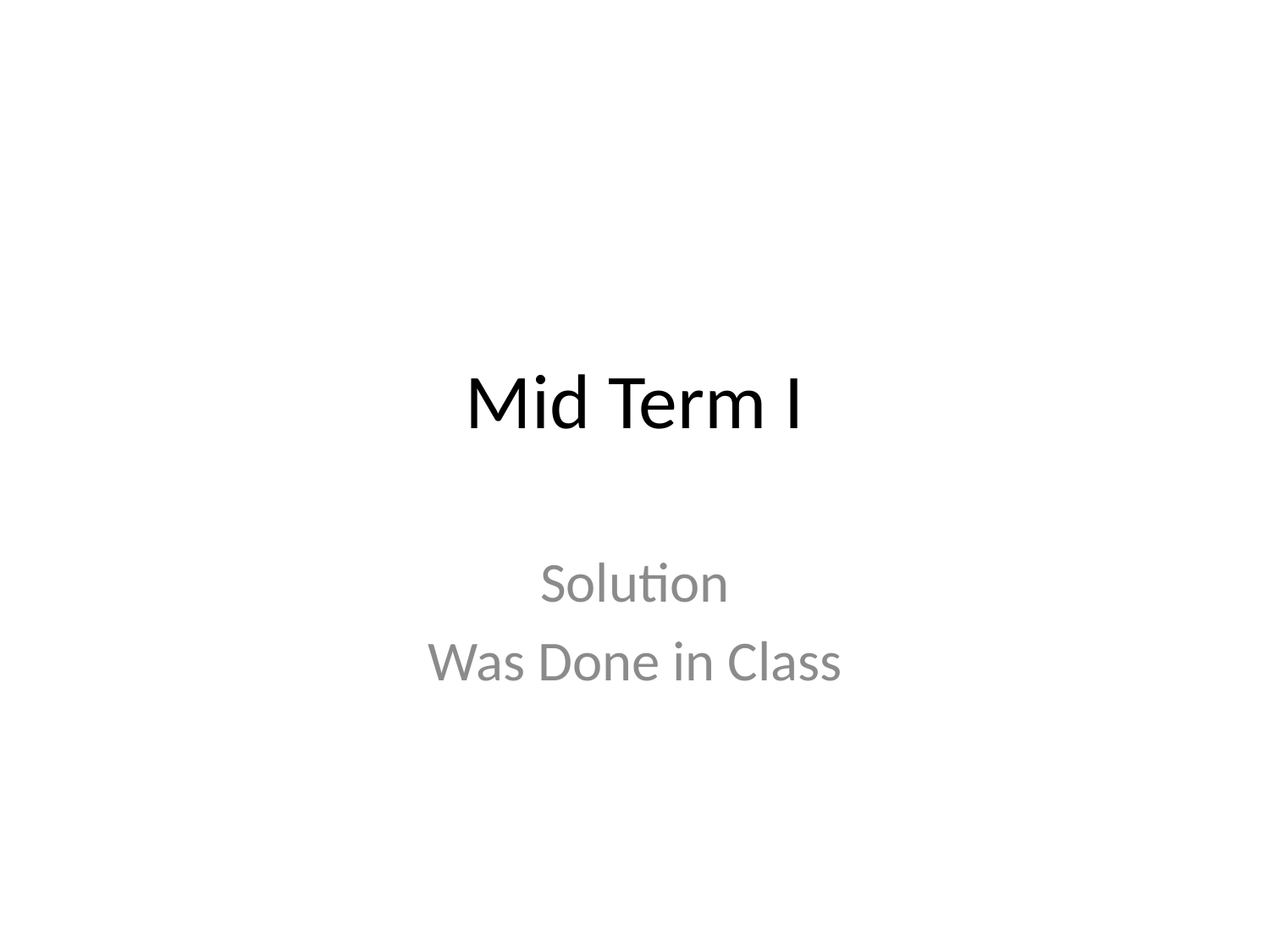

# Mid Term I
Solution
Was Done in Class